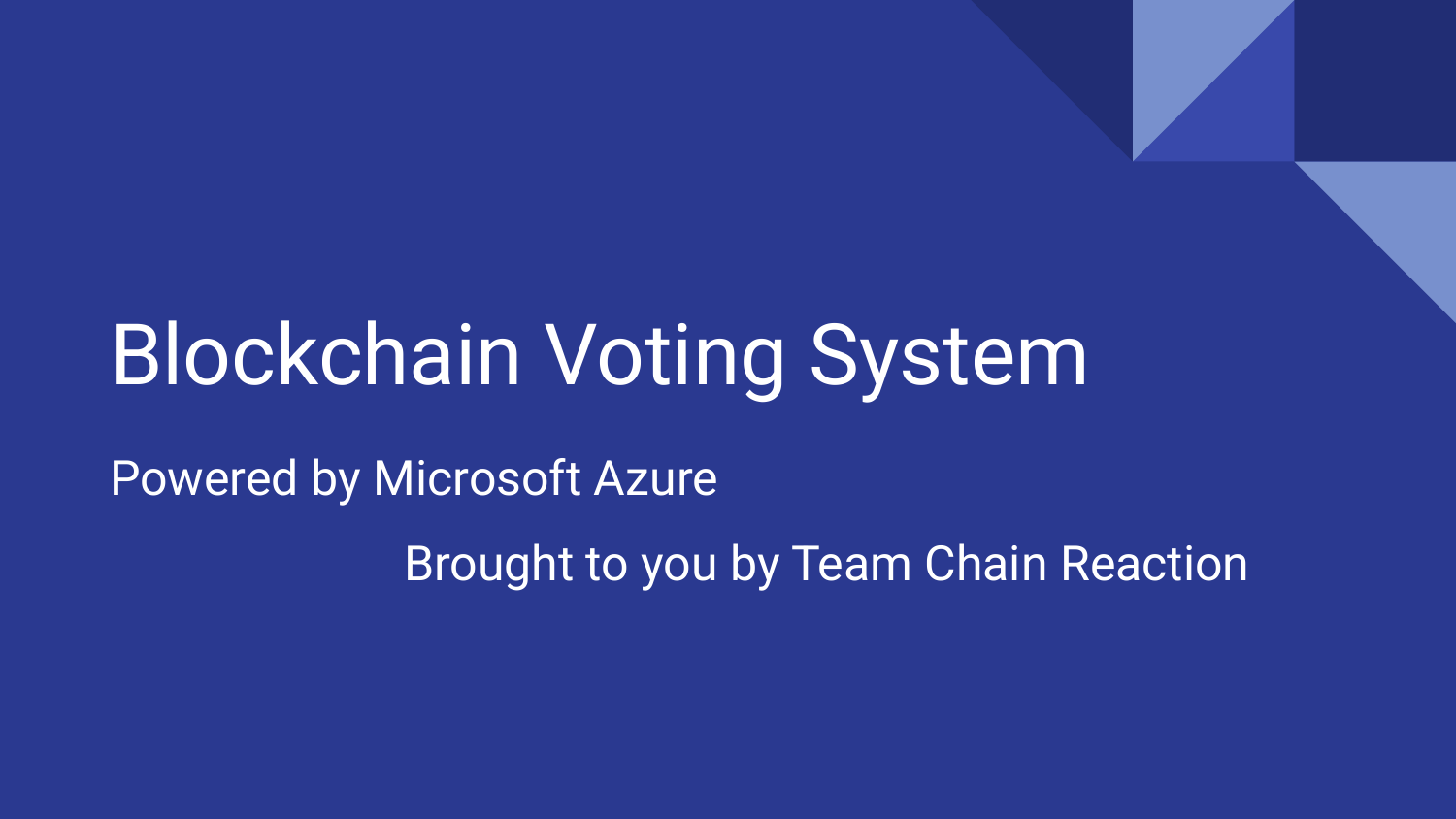

# Blockchain Voting System
Powered by Microsoft Azure
Brought to you by Team Chain Reaction